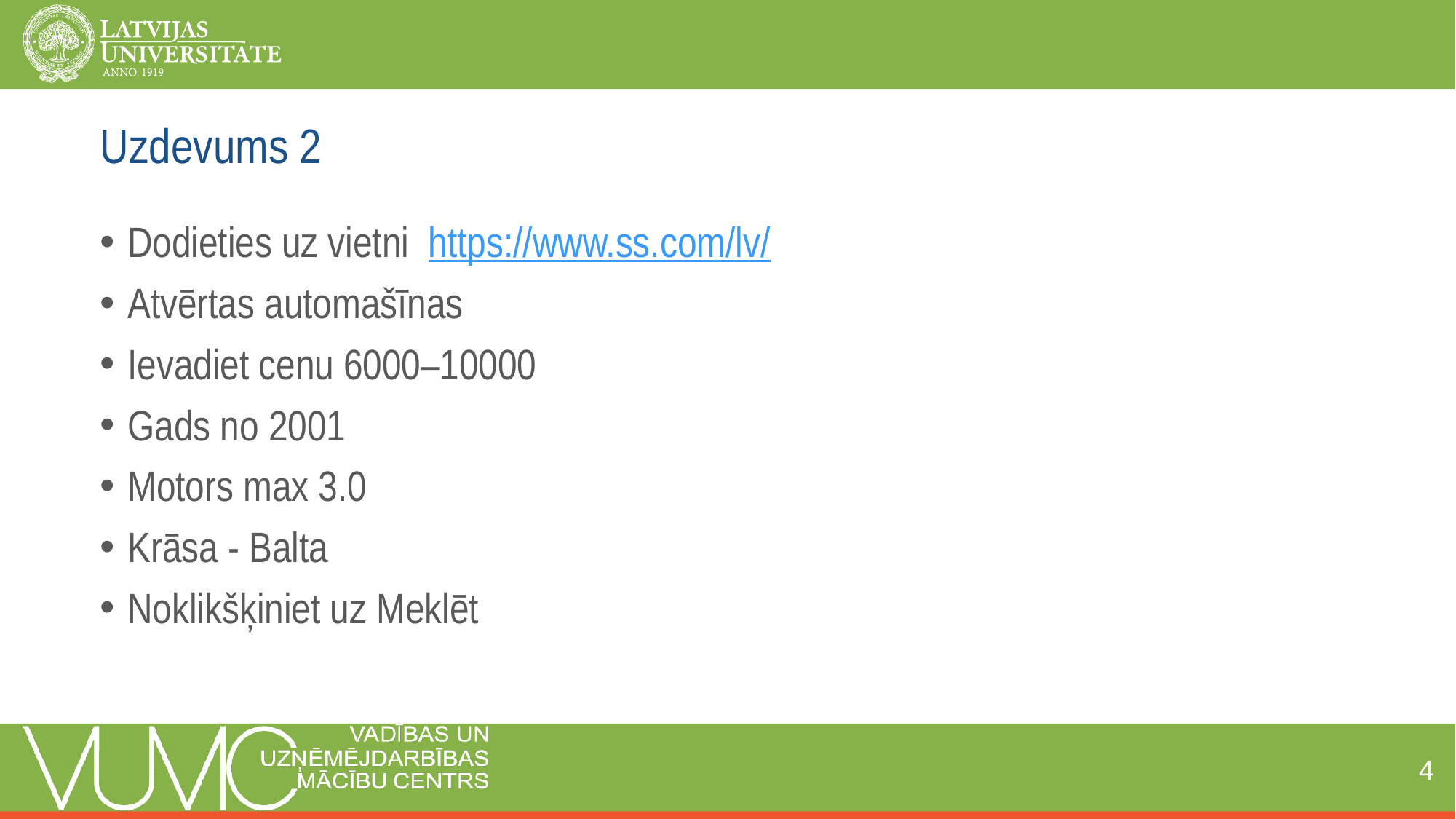

# Uzdevums 2
Dodieties uz vietni  https://www.ss.com/lv/
Atvērtas automašīnas
Ievadiet cenu 6000–10000
Gads no 2001
Motors max 3.0
Krāsa - Balta
Noklikšķiniet uz Meklēt
4